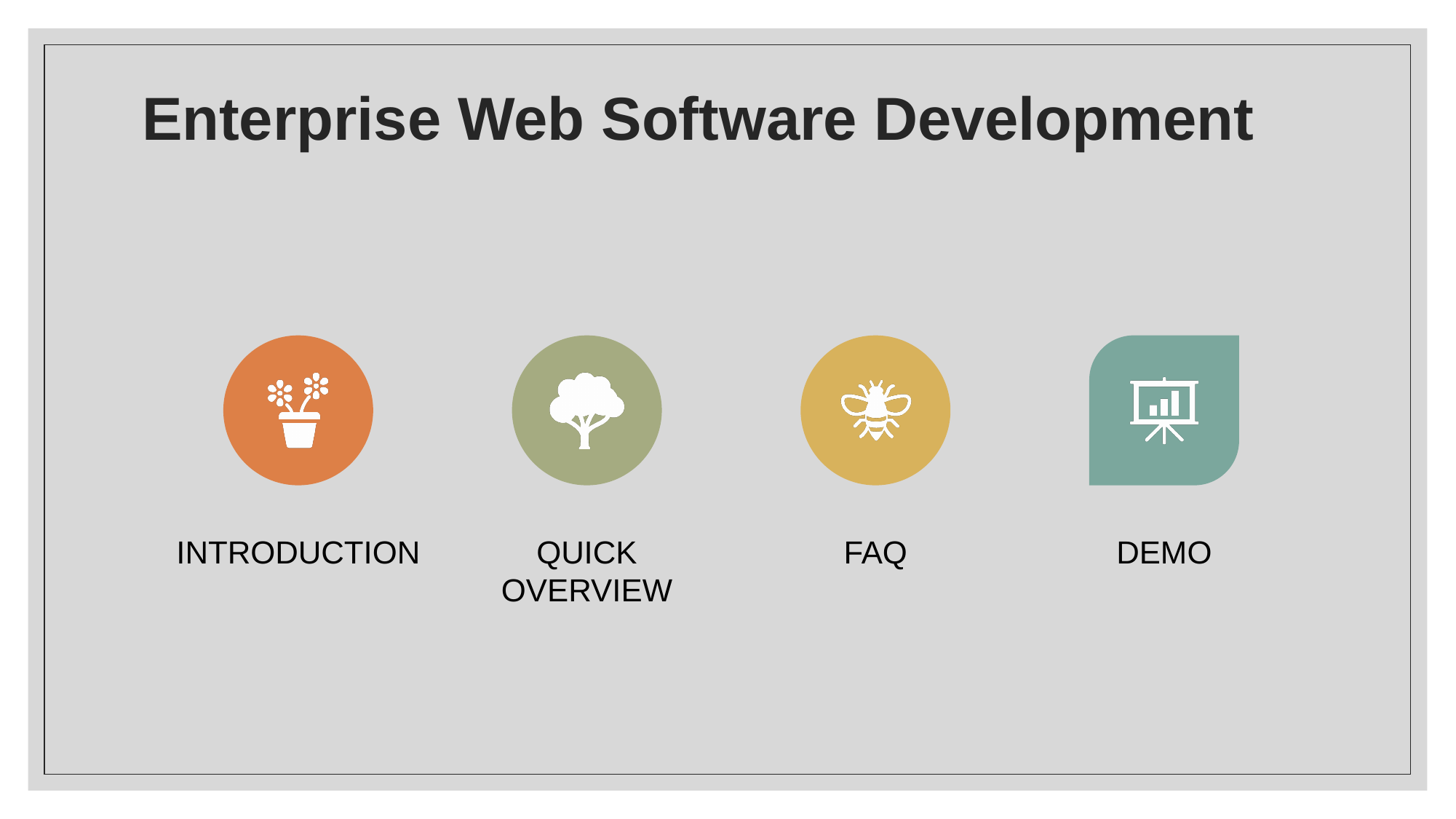

# Enterprise Web Software Development
INTRODUCTION
QUICK OVERVIEW
FAQ
DEMO